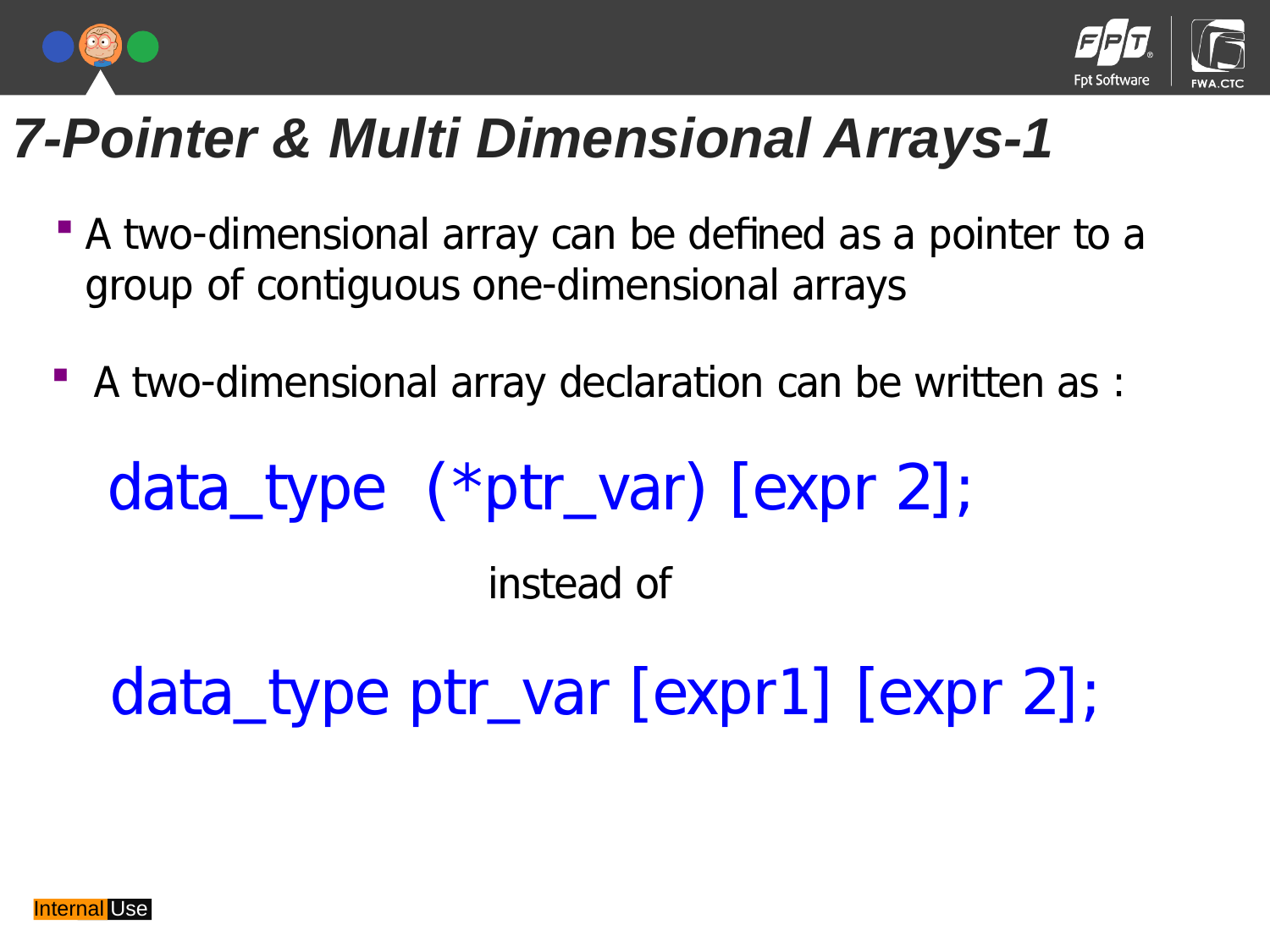

7-Pointer & Multi Dimensional Arrays-1
A two-dimensional array can be defined as a pointer to a group of contiguous one-dimensional arrays
 A two-dimensional array declaration can be written as :
data_type  (*ptr_var) [expr 2];
instead of
data_type ptr_var [expr1] [expr 2];